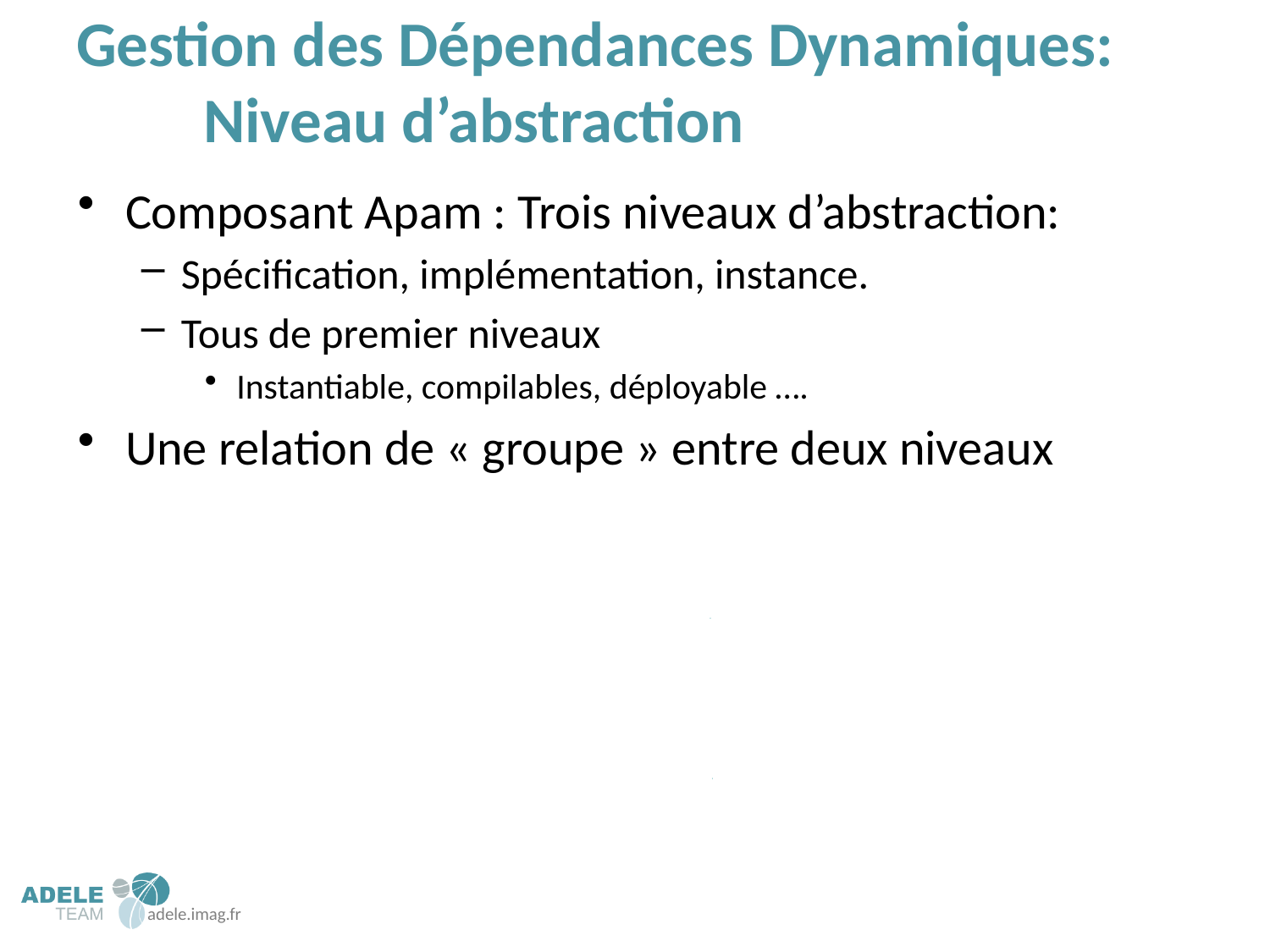

# Gestion des Dépendances Dynamiques: Niveau d’abstraction
Composant Apam : Trois niveaux d’abstraction:
Spécification, implémentation, instance.
Tous de premier niveaux
Instantiable, compilables, déployable ….
Une relation de « groupe » entre deux niveaux